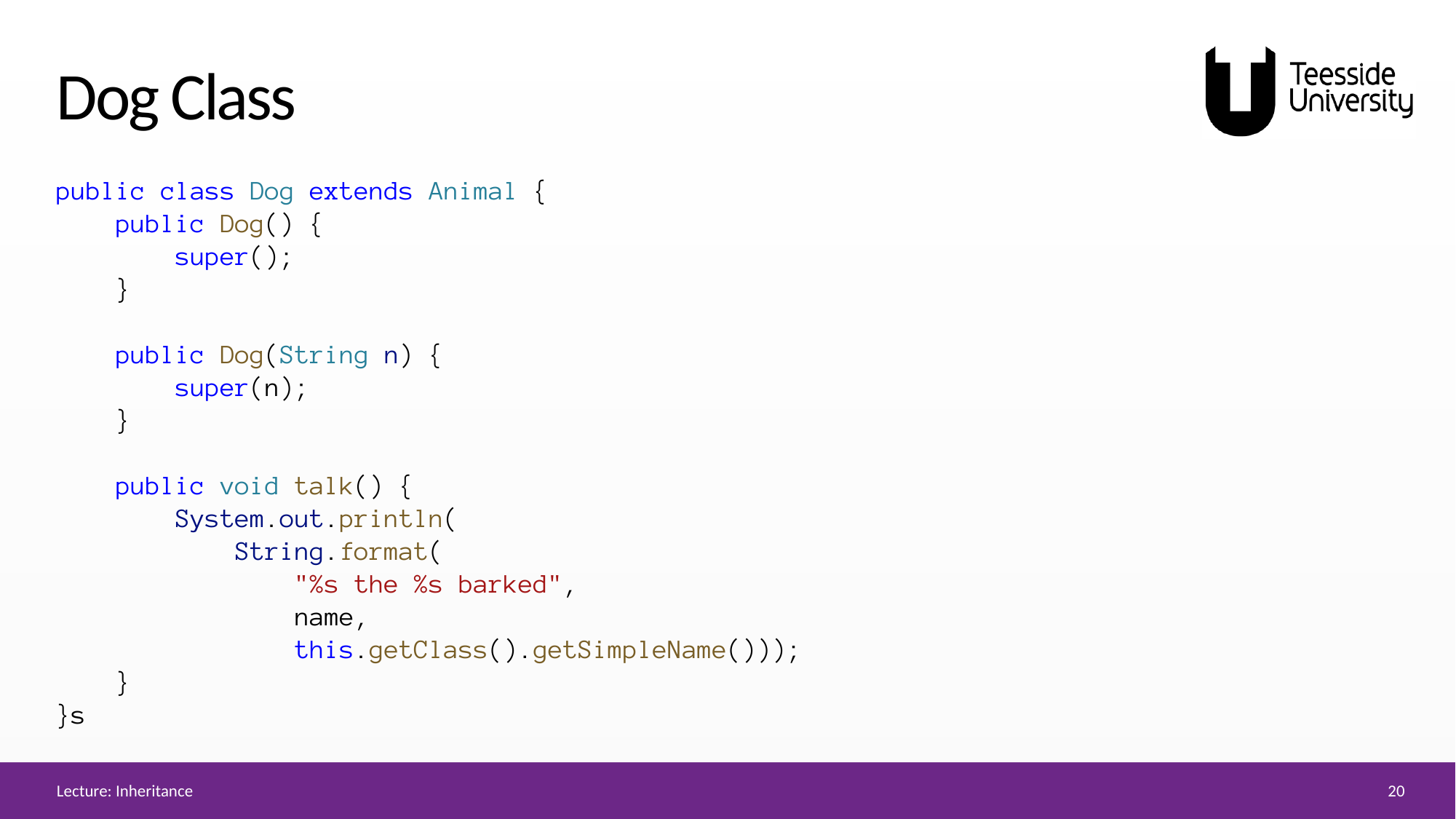

# Dog Class
public class Dog extends Animal {
    public Dog() {
        super();
    }
    public Dog(String n) {
        super(n);
    }

    public void talk() {
        System.out.println(
            String.format(
                "%s the %s barked",
                name,
                this.getClass().getSimpleName()));
    }
}s
20
Lecture: Inheritance